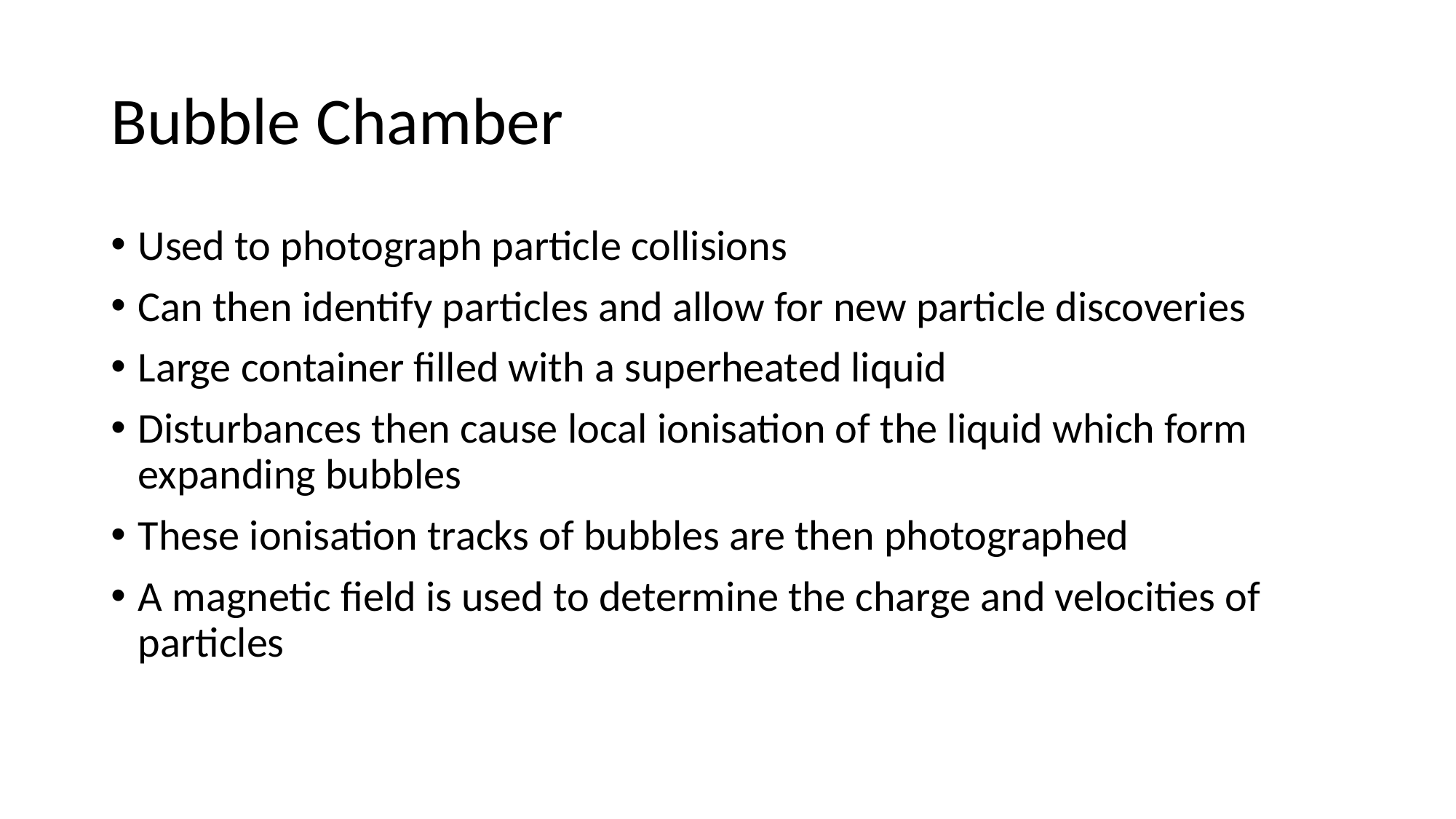

# Bubble Chamber
Used to photograph particle collisions
Can then identify particles and allow for new particle discoveries
Large container filled with a superheated liquid
Disturbances then cause local ionisation of the liquid which form expanding bubbles
These ionisation tracks of bubbles are then photographed
A magnetic field is used to determine the charge and velocities of particles